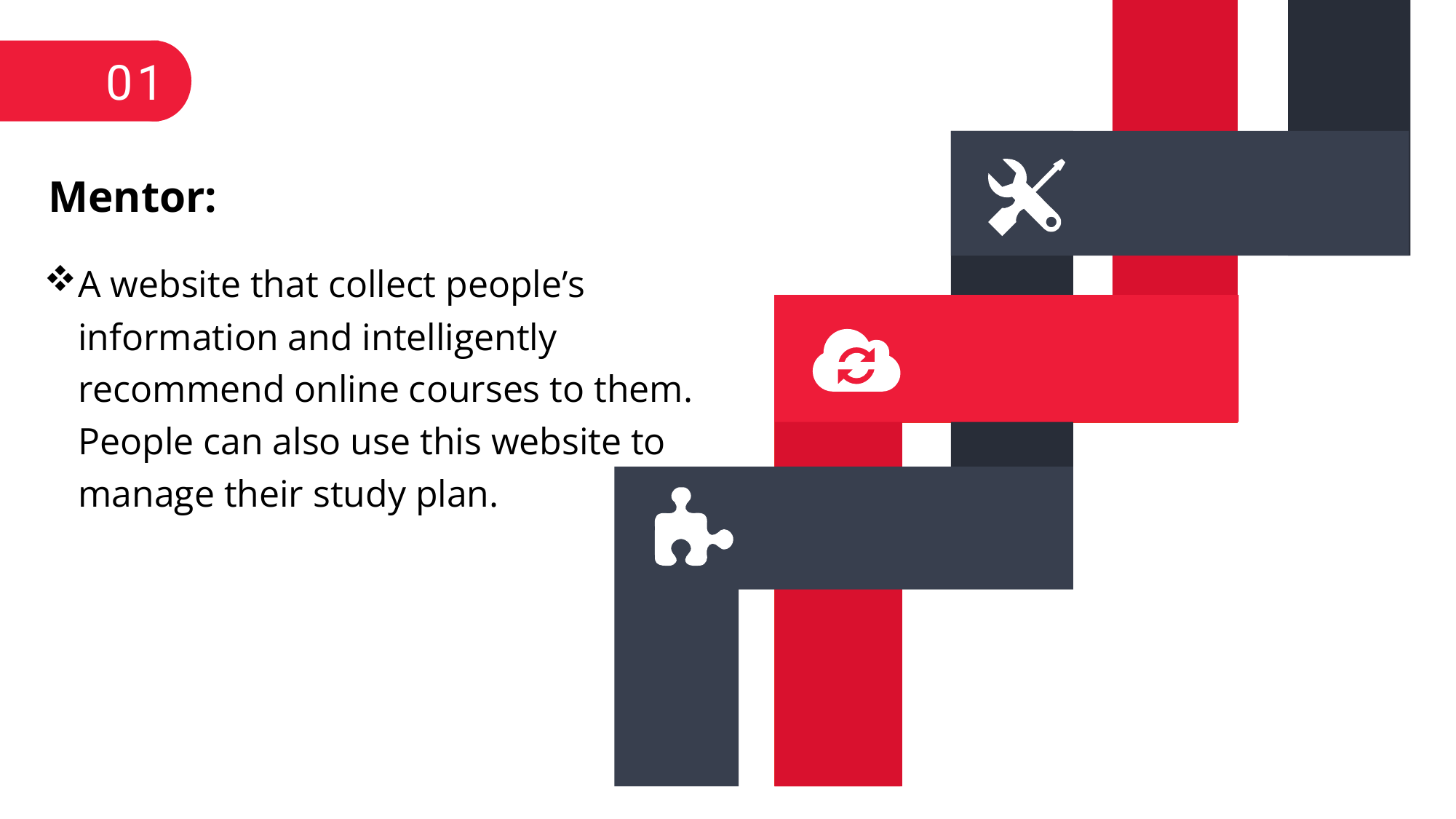

01

Mentor:
A website that collect people’s information and intelligently recommend online courses to them. People can also use this website to manage their study plan.